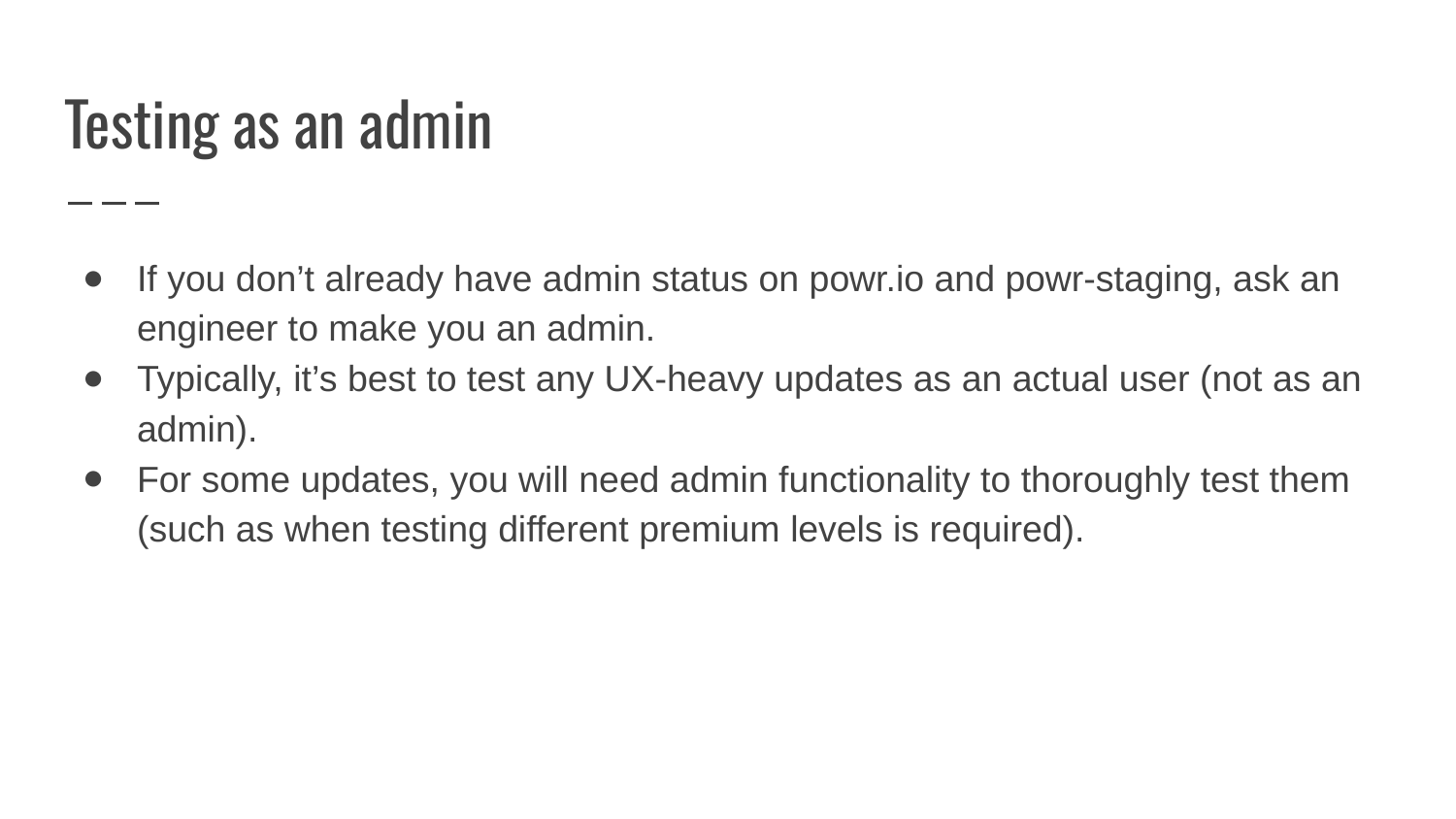

# Testing as an admin
If you don’t already have admin status on powr.io and powr-staging, ask an engineer to make you an admin.
Typically, it’s best to test any UX-heavy updates as an actual user (not as an admin).
For some updates, you will need admin functionality to thoroughly test them (such as when testing different premium levels is required).